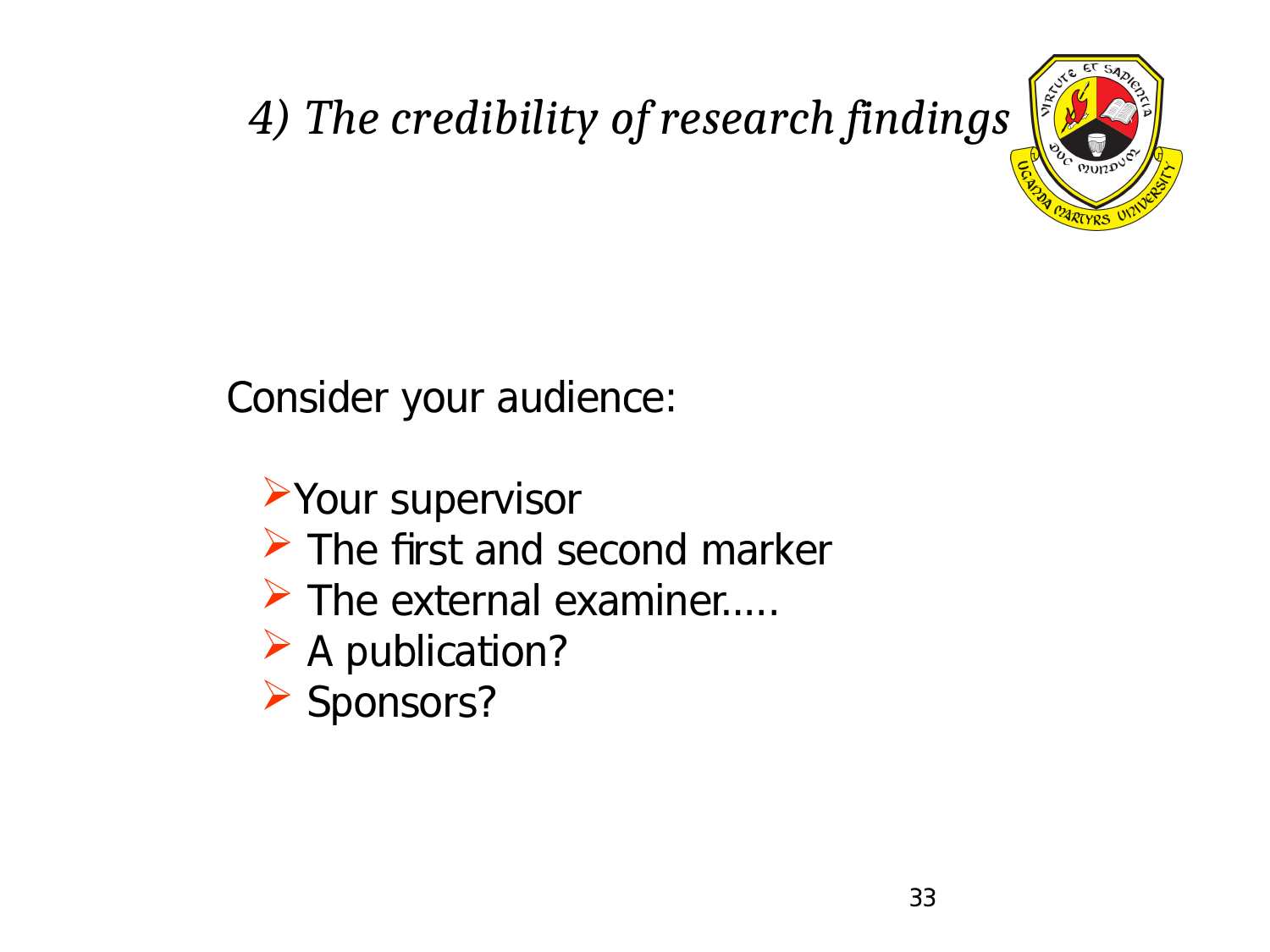

4) The credibility of research findings

Consider your audience:

Your supervisor
 The first and second marker
 The external examiner…..
 A publication?
 Sponsors?

33